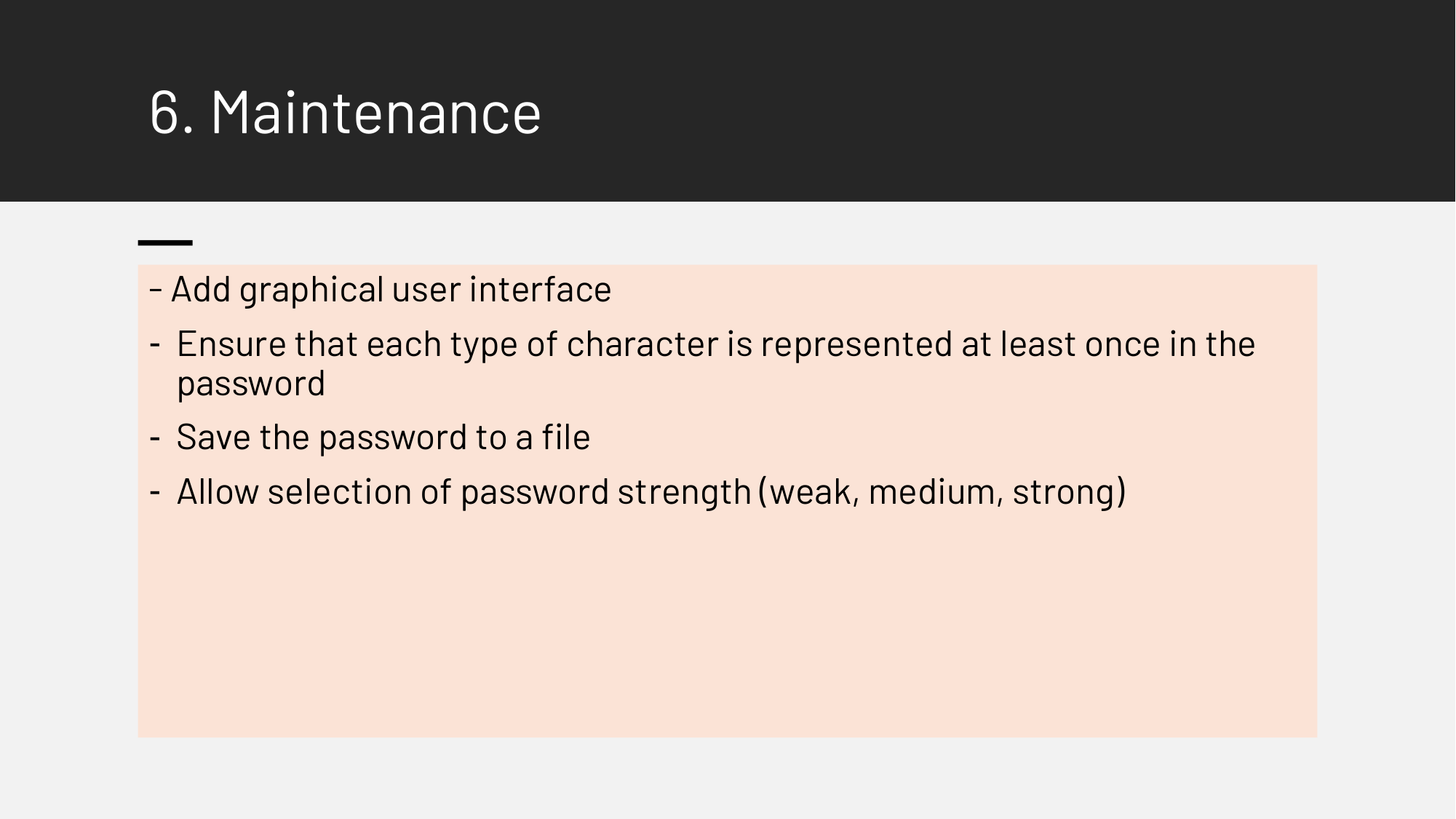

# 6. Maintenance

- Add graphical user interface
Ensure that each type of character is represented at least once in the password
Save the password to a file
Allow selection of password strength (weak, medium, strong)